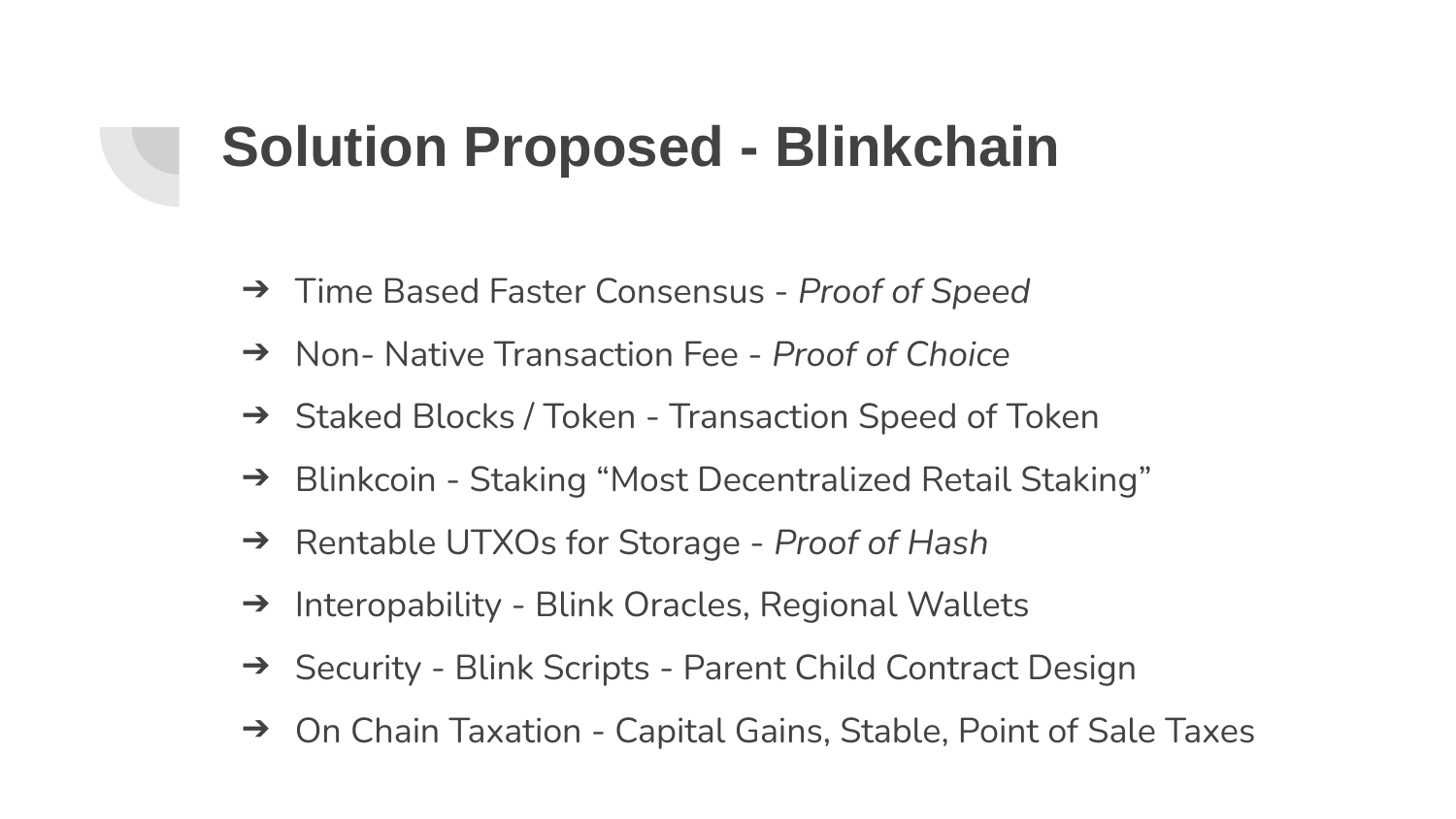

# Solution Proposed - Blinkchain
Time Based Faster Consensus - Proof of Speed
Non- Native Transaction Fee - Proof of Choice
Staked Blocks / Token - Transaction Speed of Token
Blinkcoin - Staking “Most Decentralized Retail Staking”
Rentable UTXOs for Storage - Proof of Hash
Interopability - Blink Oracles, Regional Wallets
Security - Blink Scripts - Parent Child Contract Design
On Chain Taxation - Capital Gains, Stable, Point of Sale Taxes
01

Lorem ipsum dolor sit amet, consectetur adipiscing elit. Curabitur eleifend a diam quis suscipit. Class aptent taciti sociosqu ad litora et nec torquent per conubia nostra.
02

Amet, consectetur adipiscing elit. Curabitur eleifend a diam quis suscipit. Class aptent taciti sociosqu ad litora torquent per conubia nostra.
03
Consectetur adipiscing elit. Curabitur eleifend lorem a diam quis suscipit. Class aptent taciti sociosqu ad litora torquent ipsum per conubia nostra.